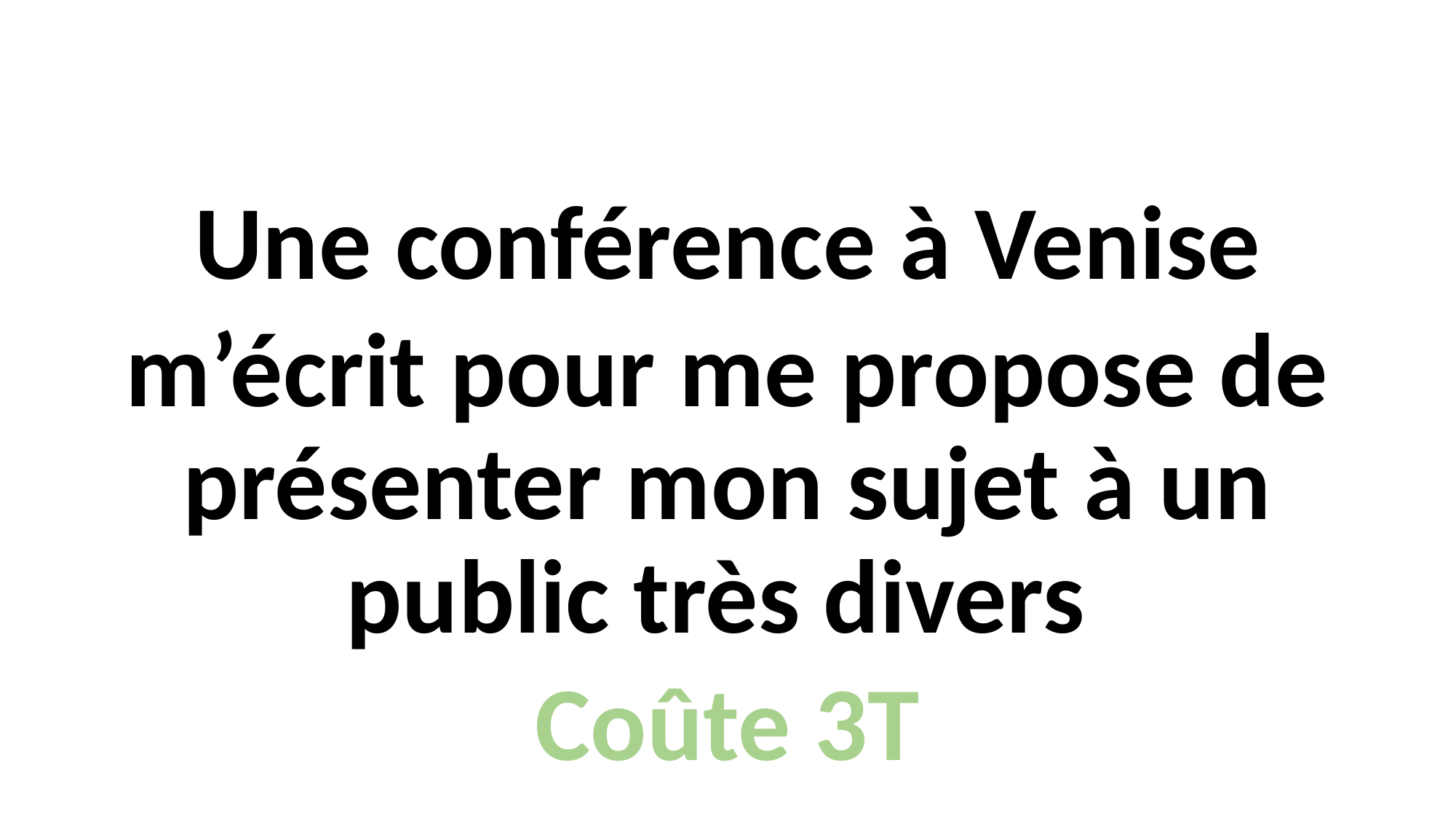

Une conférence à Venise
m’écrit pour me propose de présenter mon sujet à un public très divers
Coûte 3T